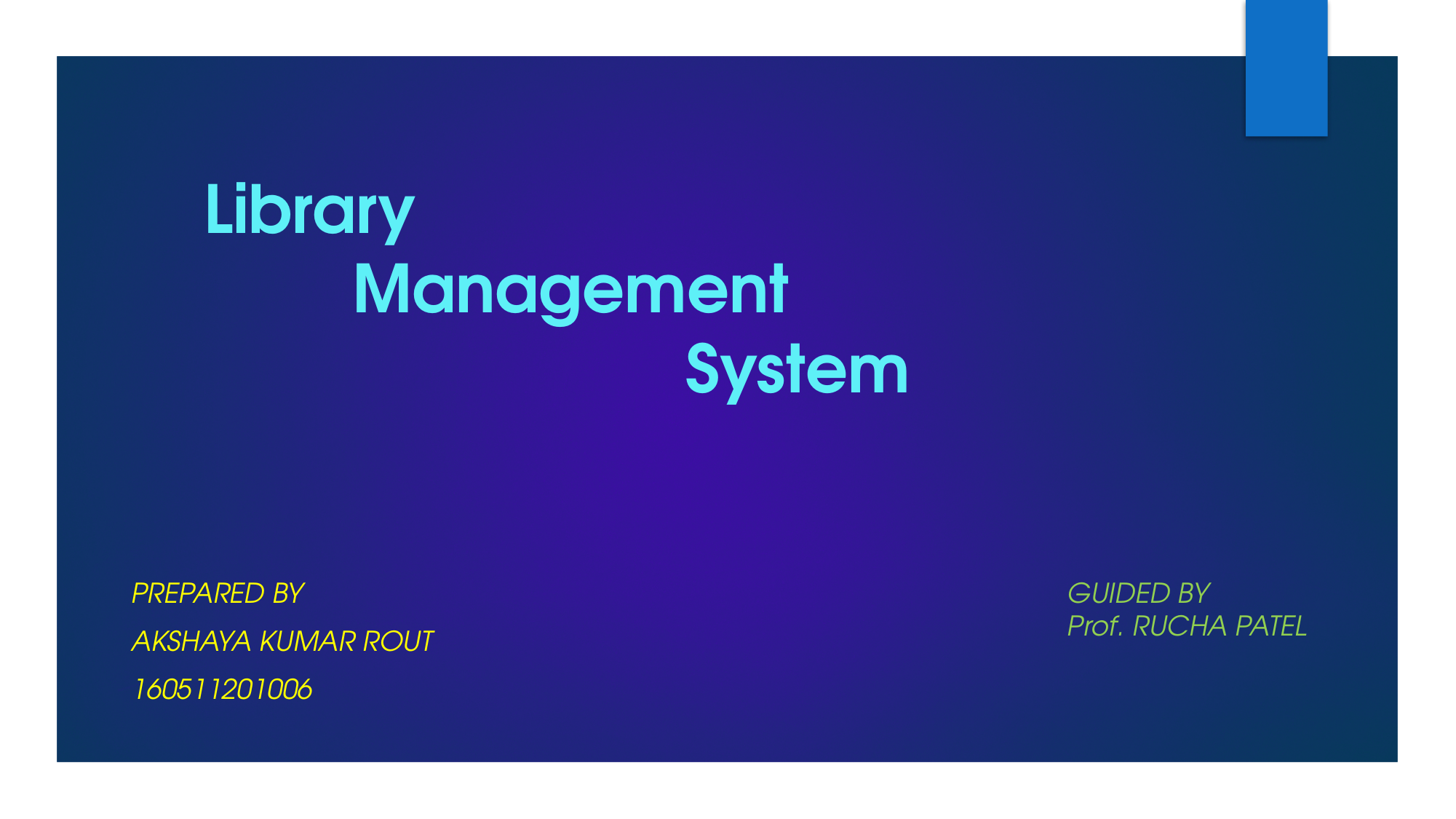

# Library Management System
prepared by
Akshaya Kumar rout
160511201006

GUIDED BY
Prof. RUCHA PATEL